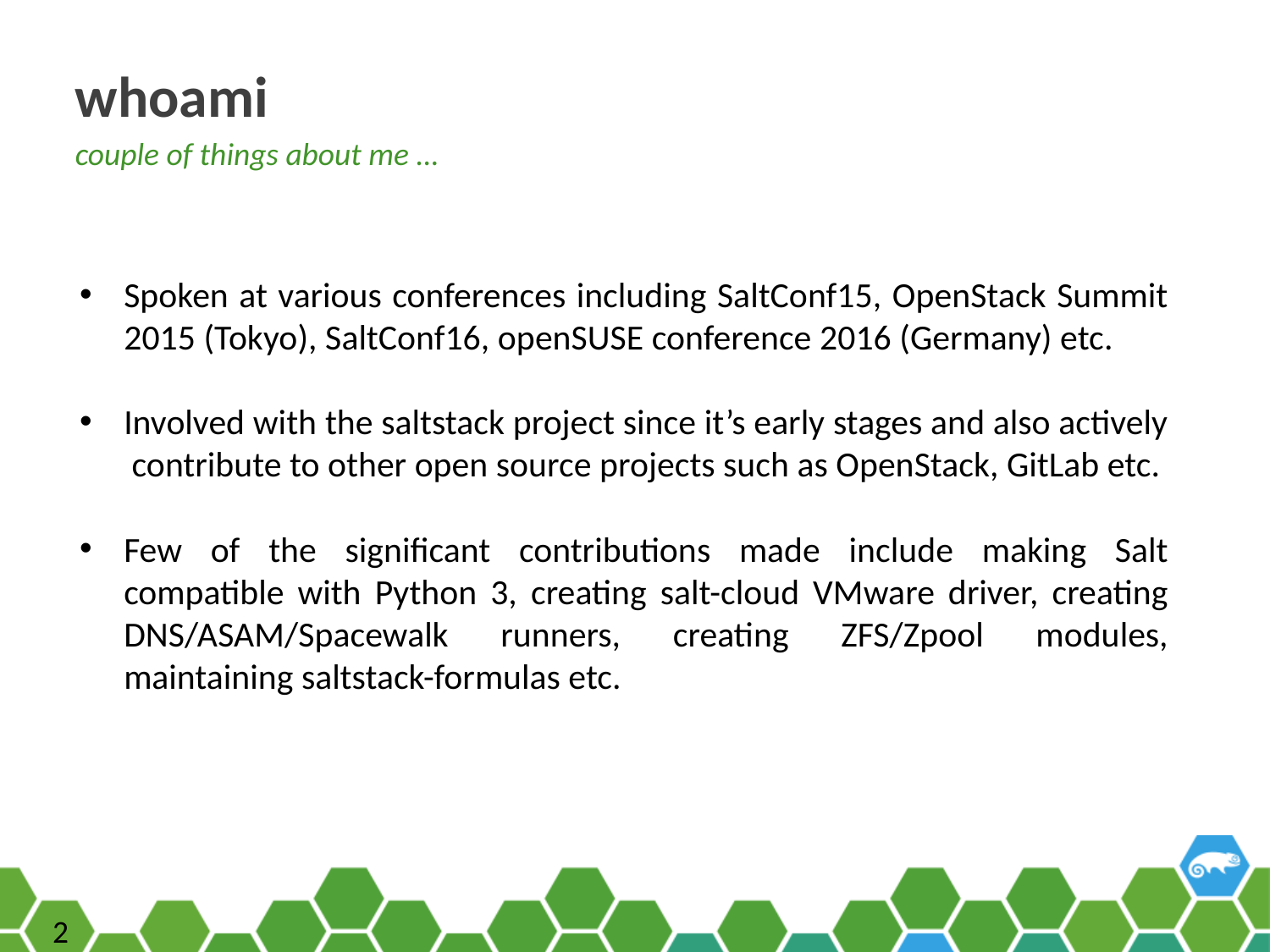

whoami
couple of things about me …

Spoken at various conferences including SaltConf15, OpenStack Summit 2015 (Tokyo), SaltConf16, openSUSE conference 2016 (Germany) etc.

Involved with the saltstack project since it’s early stages and also actively  contribute to other open source projects such as OpenStack, GitLab etc.

Few of the significant contributions made include making Salt compatible with Python 3, creating salt-cloud VMware driver, creating DNS/ASAM/Spacewalk runners, creating ZFS/Zpool modules, maintaining saltstack-formulas etc.